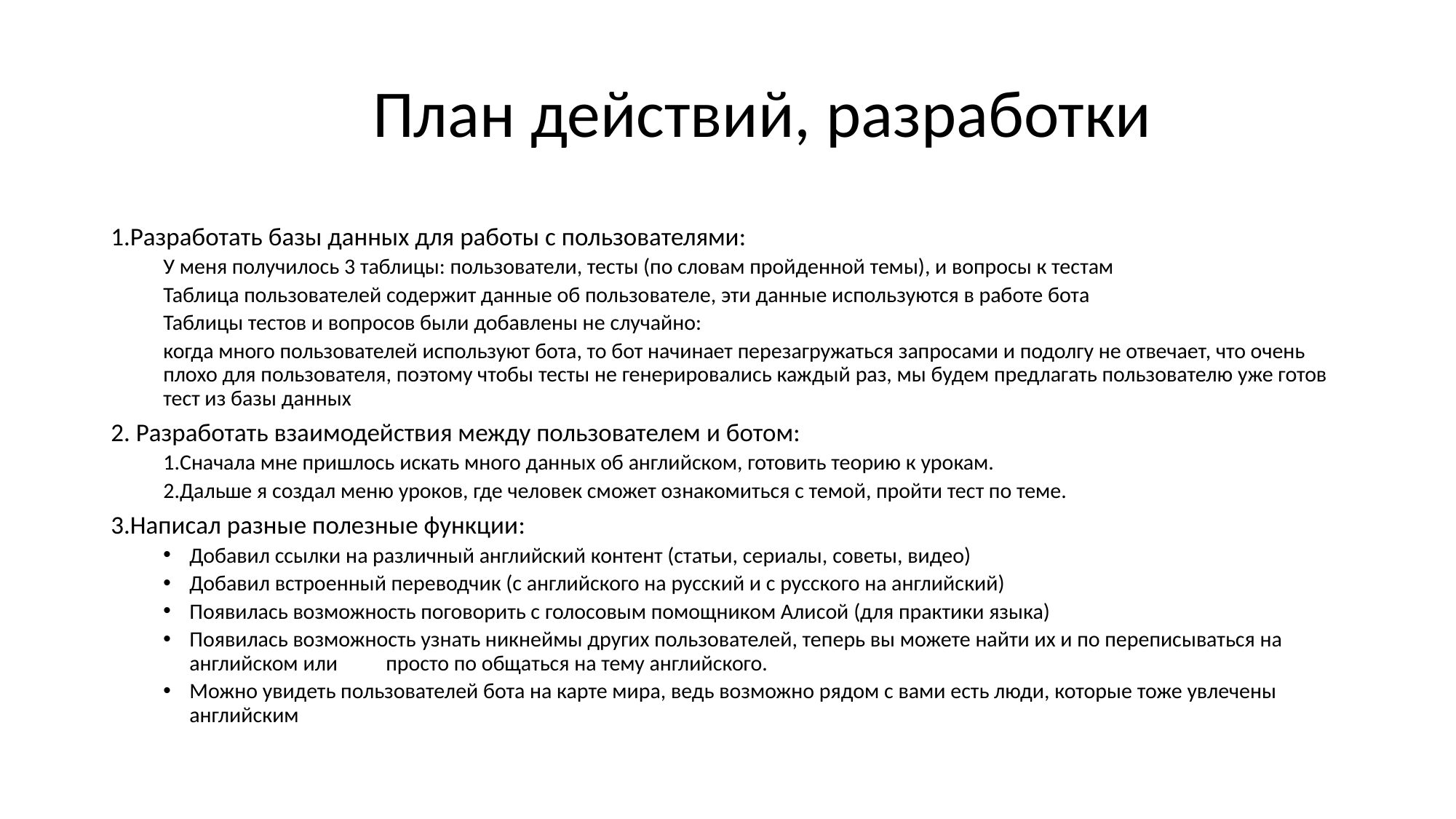

# План действий, разработки
1.Разработать базы данных для работы с пользователями:
У меня получилось 3 таблицы: пользователи, тесты (по словам пройденной темы), и вопросы к тестам
Таблица пользователей содержит данные об пользователе, эти данные используются в работе бота
Таблицы тестов и вопросов были добавлены не случайно:
когда много пользователей используют бота, то бот начинает перезагружаться запросами и подолгу не отвечает, что очень плохо для пользователя, поэтому чтобы тесты не генерировались каждый раз, мы будем предлагать пользователю уже готов тест из базы данных
2. Разработать взаимодействия между пользователем и ботом:
1.Сначала мне пришлось искать много данных об английском, готовить теорию к урокам.
2.Дальше я создал меню уроков, где человек сможет ознакомиться с темой, пройти тест по теме.
3.Написал разные полезные функции:
Добавил ссылки на различный английский контент (статьи, сериалы, советы, видео)
Добавил встроенный переводчик (с английского на русский и с русского на английский)
Появилась возможность поговорить с голосовым помощником Алисой (для практики языка)
Появилась возможность узнать никнеймы других пользователей, теперь вы можете найти их и по переписываться на английском или 	просто по общаться на тему английского.
Можно увидеть пользователей бота на карте мира, ведь возможно рядом с вами есть люди, которые тоже увлечены английским